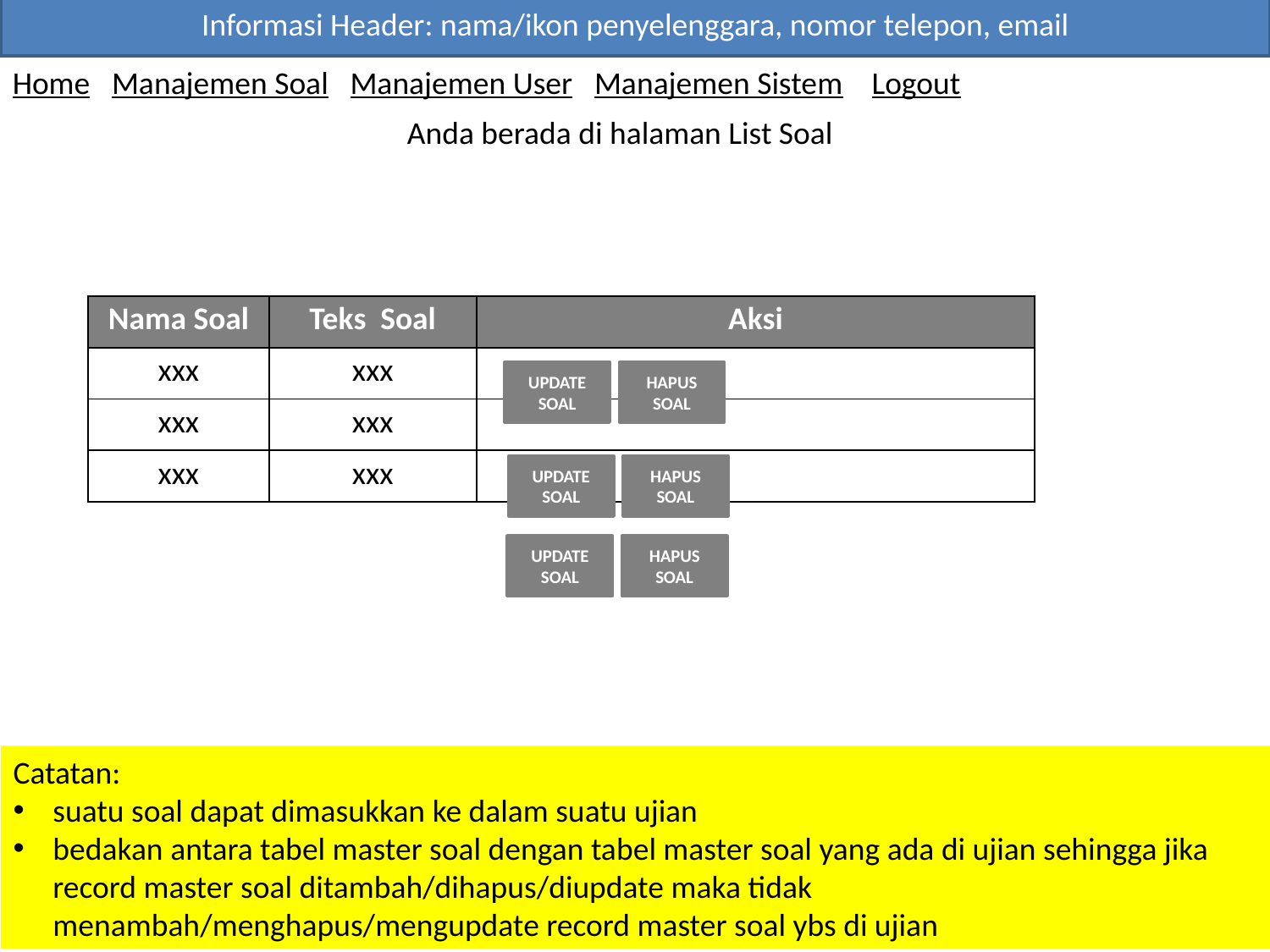

Informasi Header: nama/ikon penyelenggara, nomor telepon, email
Home   Manajemen Soal   Manajemen User   Manajemen Sistem    Logout
Anda berada di halaman List Soal
| Nama Soal | Teks Soal | Aksi |
| --- | --- | --- |
| xxx | xxx |  |
| xxx | xxx |  |
| xxx | xxx |  |
UPDATE
SOAL
HAPUS
SOAL
UPDATE
SOAL
HAPUS
SOAL
UPDATE
SOAL
HAPUS
SOAL
Catatan:
suatu soal dapat dimasukkan ke dalam suatu ujian
bedakan antara tabel master soal dengan tabel master soal yang ada di ujian sehingga jika record master soal ditambah/dihapus/diupdate maka tidak menambah/menghapus/mengupdate record master soal ybs di ujian